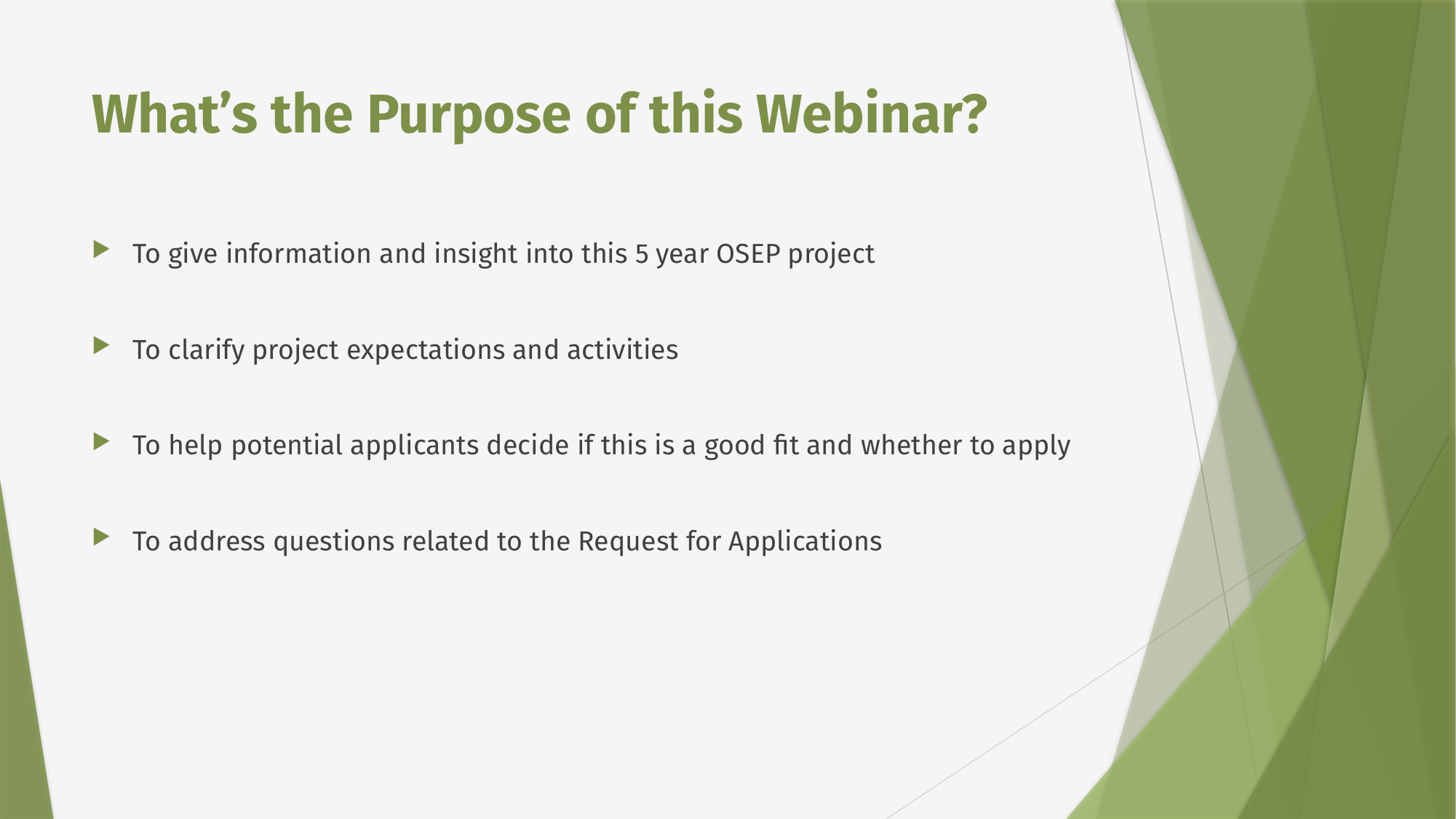

# What’s the Purpose of this Webinar?
To give information and insight into this 5 year OSEP project

To clarify project expectations and activities

To help potential applicants decide if this is a good fit and whether to apply

To address questions related to the Request for Applications